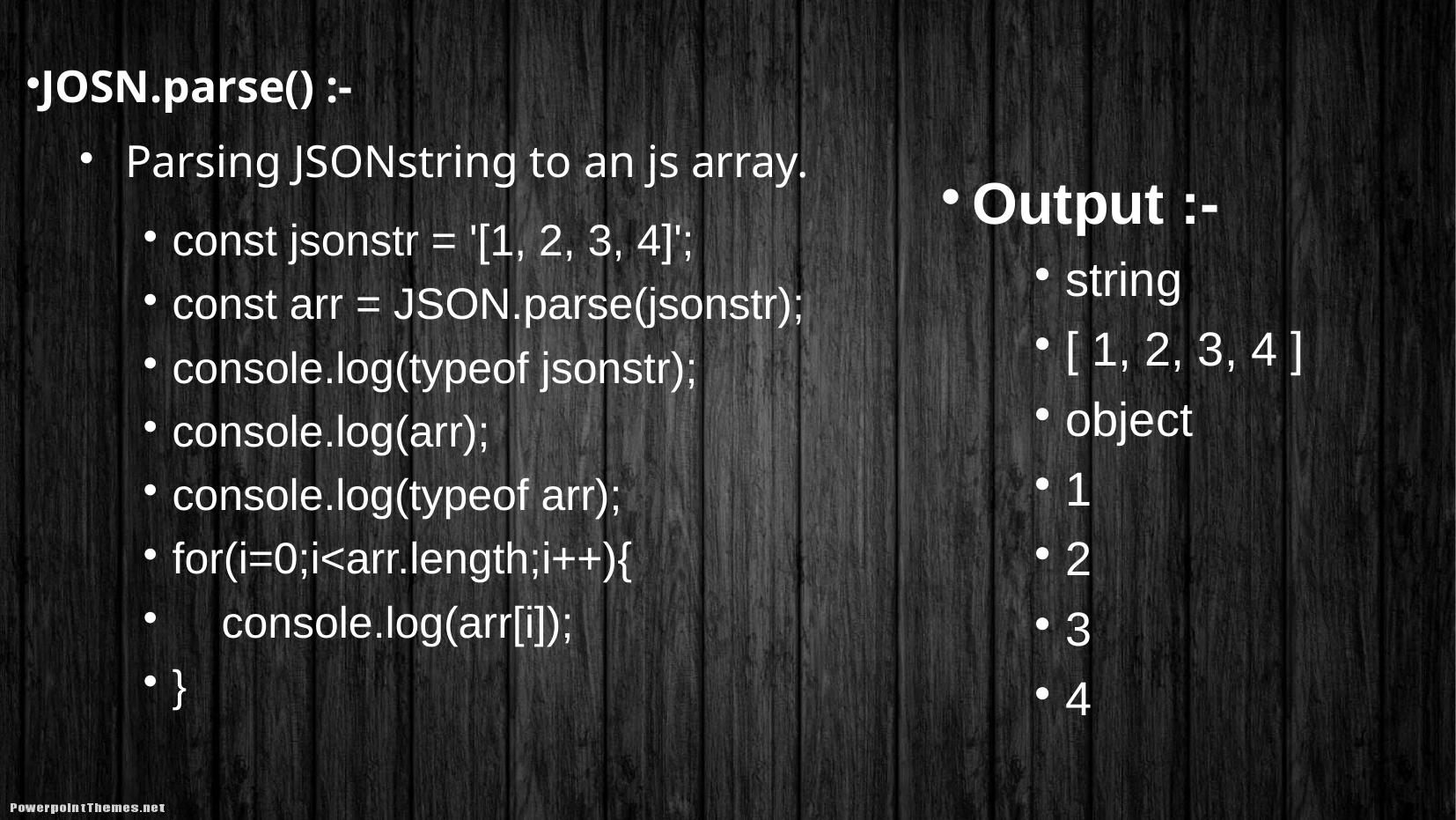

# JOSN.parse() :-
Parsing JSONstring to an js array.
const jsonstr = '[1, 2, 3, 4]';
const arr = JSON.parse(jsonstr);
console.log(typeof jsonstr);
console.log(arr);
console.log(typeof arr);
for(i=0;i<arr.length;i++){
    console.log(arr[i]);
}
Output :-
string
[ 1, 2, 3, 4 ]
object
1
2
3
4